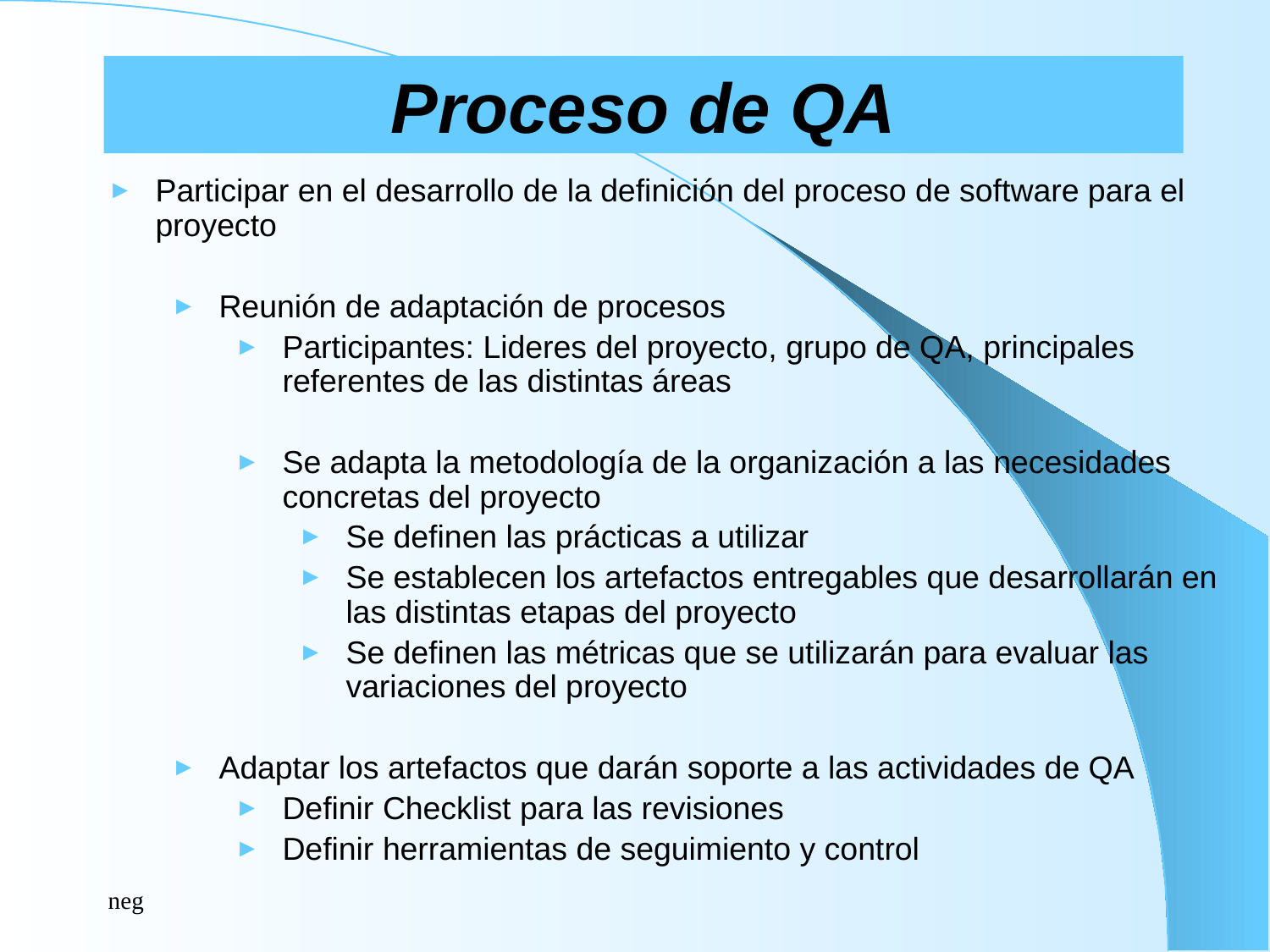

# Proceso de QA
Participar en el desarrollo de la definición del proceso de software para el proyecto

Reunión de adaptación de procesos
Participantes: Lideres del proyecto, grupo de QA, principales referentes de las distintas áreas

Se adapta la metodología de la organización a las necesidades concretas del proyecto
Se definen las prácticas a utilizar
Se establecen los artefactos entregables que desarrollarán en las distintas etapas del proyecto
Se definen las métricas que se utilizarán para evaluar las variaciones del proyecto

Adaptar los artefactos que darán soporte a las actividades de QA
Definir Checklist para las revisiones
Definir herramientas de seguimiento y control

neg